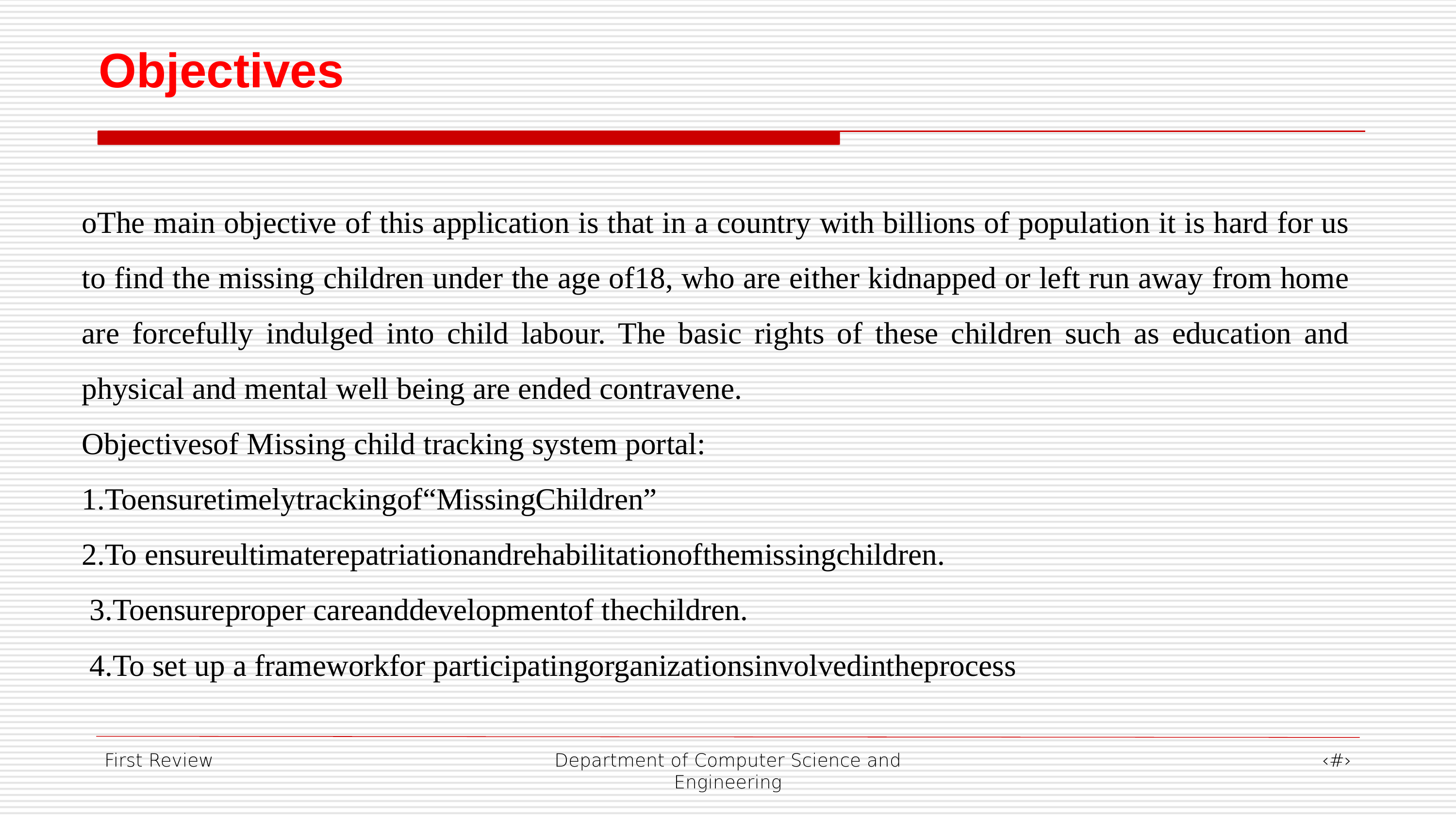

Objectives

oThe main objective of this application is that in a country with billions of population it is hard for us to find the missing children under the age of18, who are either kidnapped or left run away from home are forcefully indulged into child labour. The basic rights of these children such as education and physical and mental well being are ended contravene.
Objectivesof Missing child tracking system portal:
1.Toensuretimelytrackingof“MissingChildren”
2.To ensureultimaterepatriationandrehabilitationofthemissingchildren.
 3.Toensureproper careanddevelopmentof thechildren.
 4.To set up a frameworkfor participatingorganizationsinvolvedintheprocess

First Review
Department of Computer Science and Engineering
‹#›